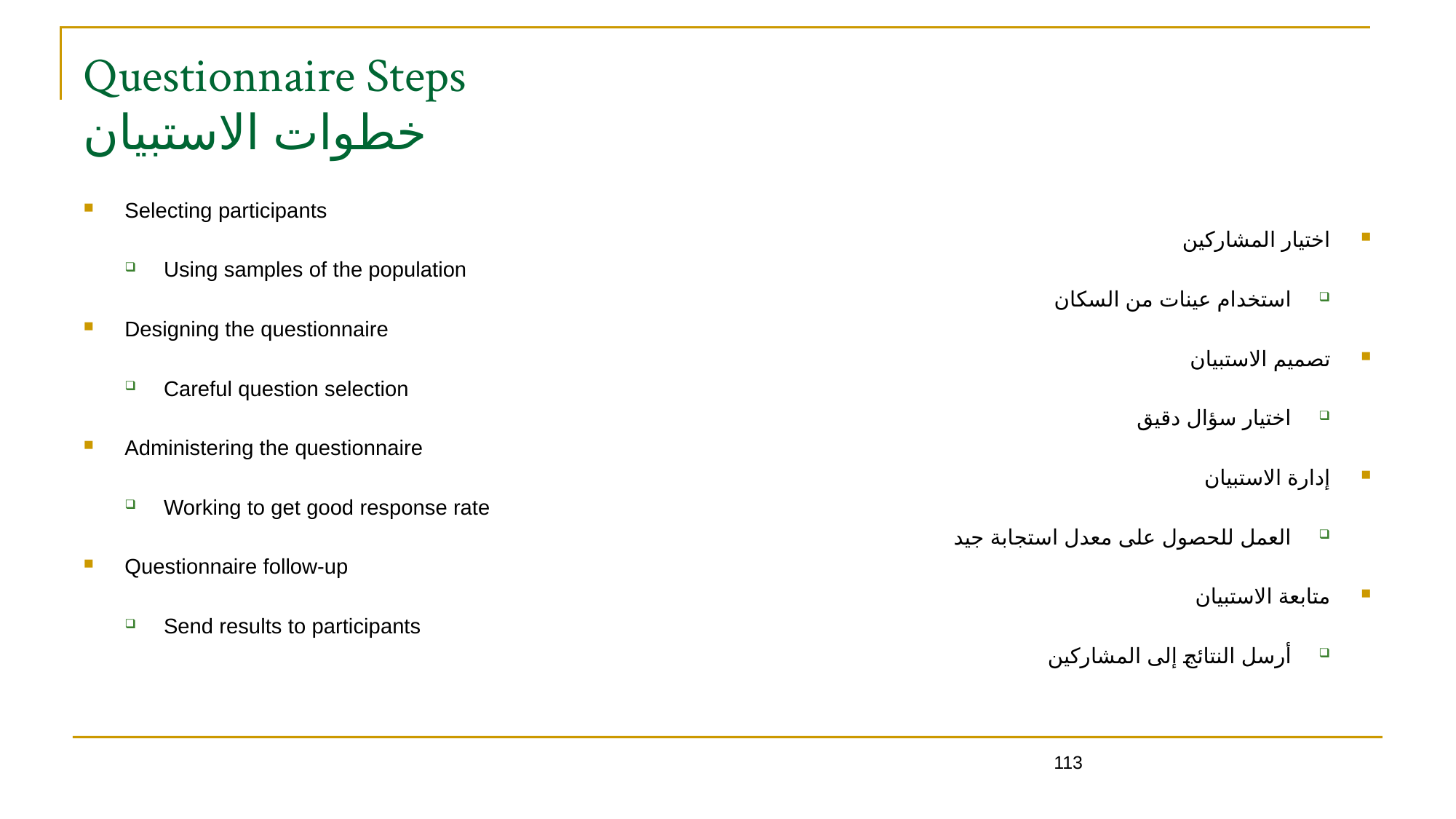

113
# Questionnaire Steps خطوات الاستبيان
Selecting participants
اختيار المشاركين
Using samples of the population
استخدام عينات من السكان
Designing the questionnaire
تصميم الاستبيان
Careful question selection
اختيار سؤال دقيق
Administering the questionnaire
إدارة الاستبيان
Working to get good response rate
العمل للحصول على معدل استجابة جيد
Questionnaire follow-up
متابعة الاستبيان
Send results to participants
أرسل النتائج إلى المشاركين